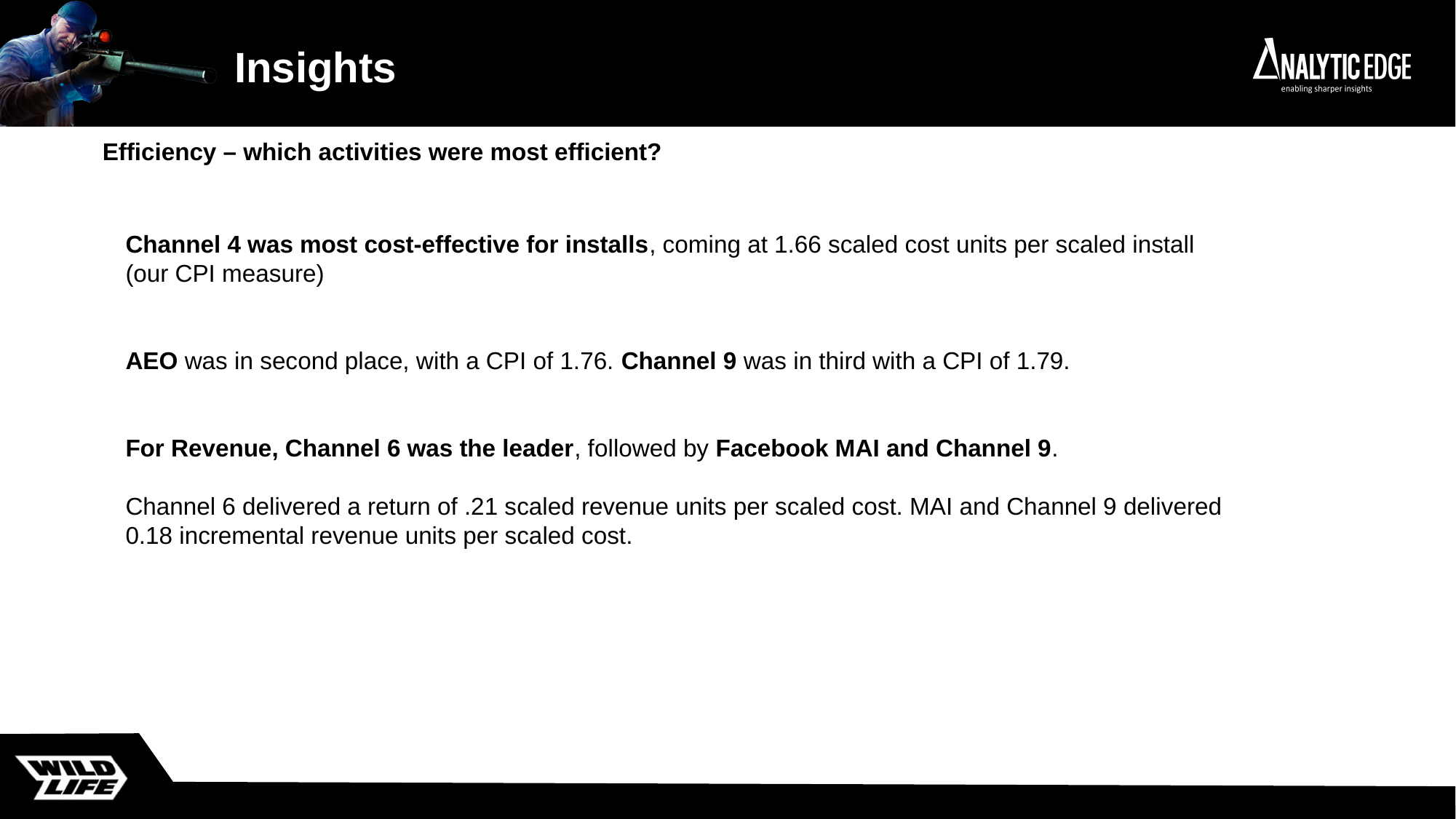

# Insights
Efficiency – which activities were most efficient?
Channel 4 was most cost-effective for installs, coming at 1.66 scaled cost units per scaled install (our CPI measure)

AEO was in second place, with a CPI of 1.76. Channel 9 was in third with a CPI of 1.79.

For Revenue, Channel 6 was the leader, followed by Facebook MAI and Channel 9.

Channel 6 delivered a return of .21 scaled revenue units per scaled cost. MAI and Channel 9 delivered 0.18 incremental revenue units per scaled cost.